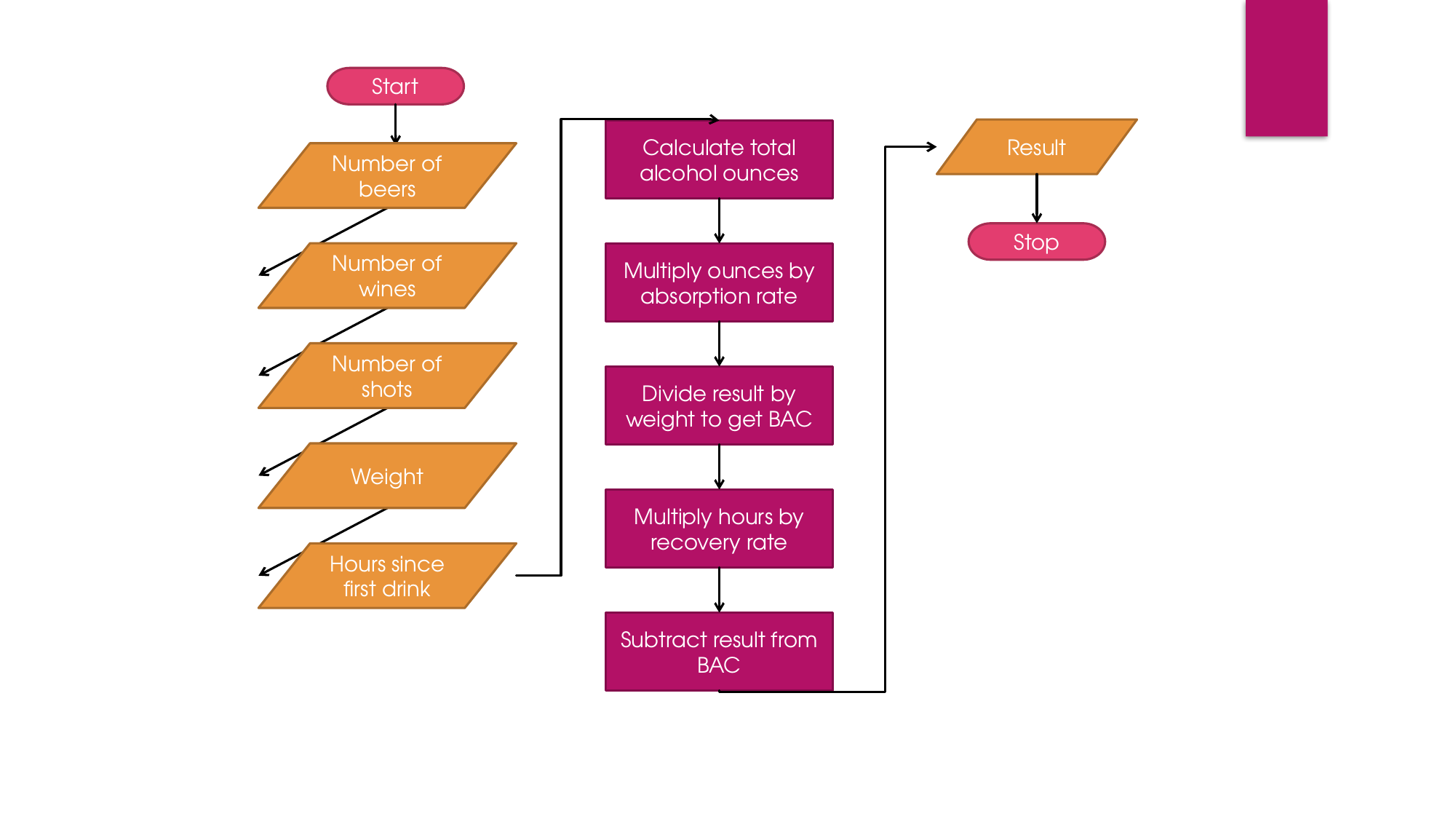

Start
Result
Calculate total alcohol ounces
Number of beers
Stop
Number of wines
Multiply ounces by absorption rate
Number of shots
Divide result by weight to get BAC
Weight
Multiply hours by recovery rate
Hours since first drink
Subtract result from BAC